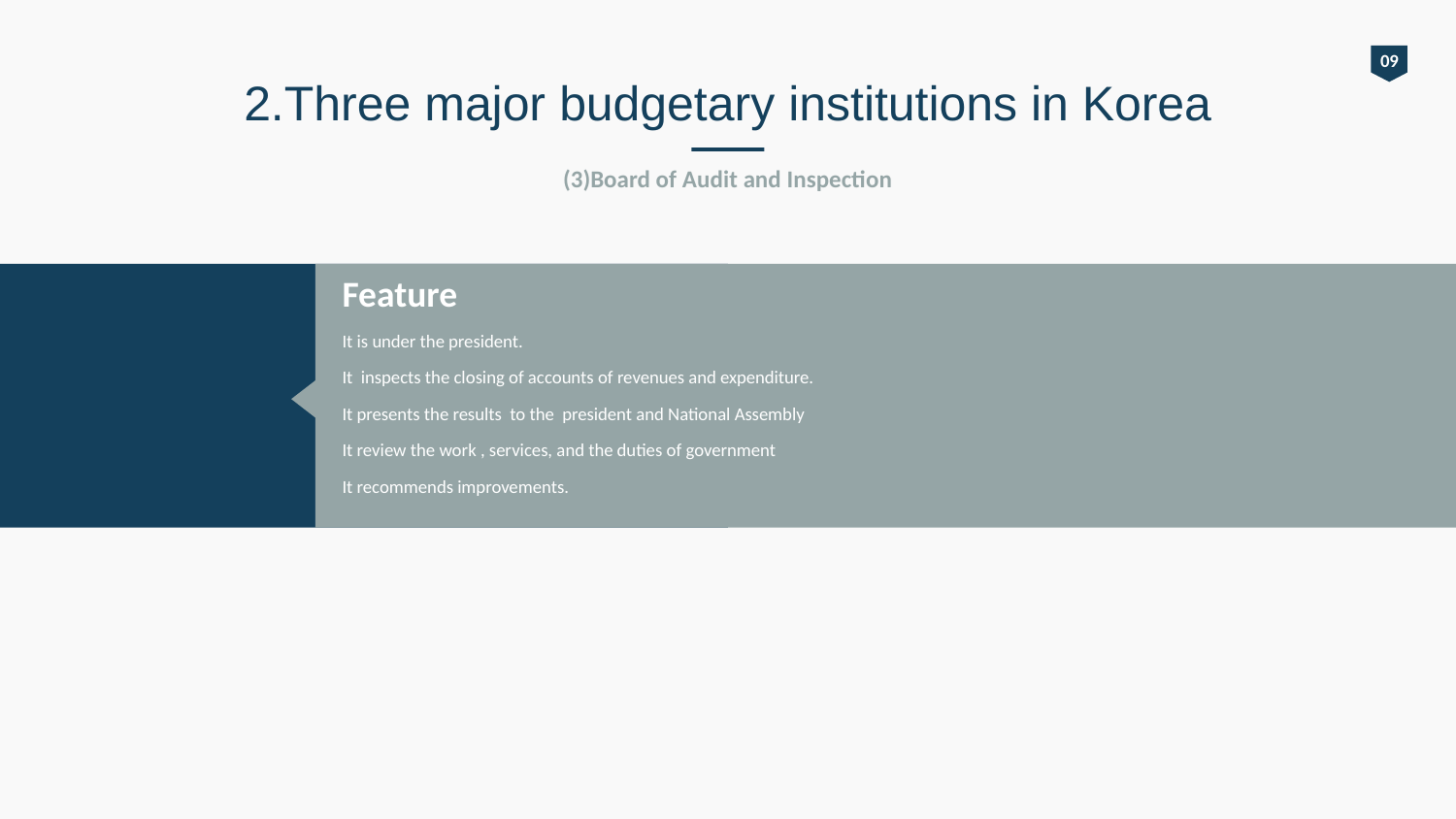

2.Three major budgetary institutions in Korea
09

(3)Board of Audit and Inspection

Feature
It is under the president.
It  inspects the closing of accounts of revenues and expenditure.
It presents the results  to the  president and National Assembly
It review the work , services, and the duties of government
It recommends improvements.